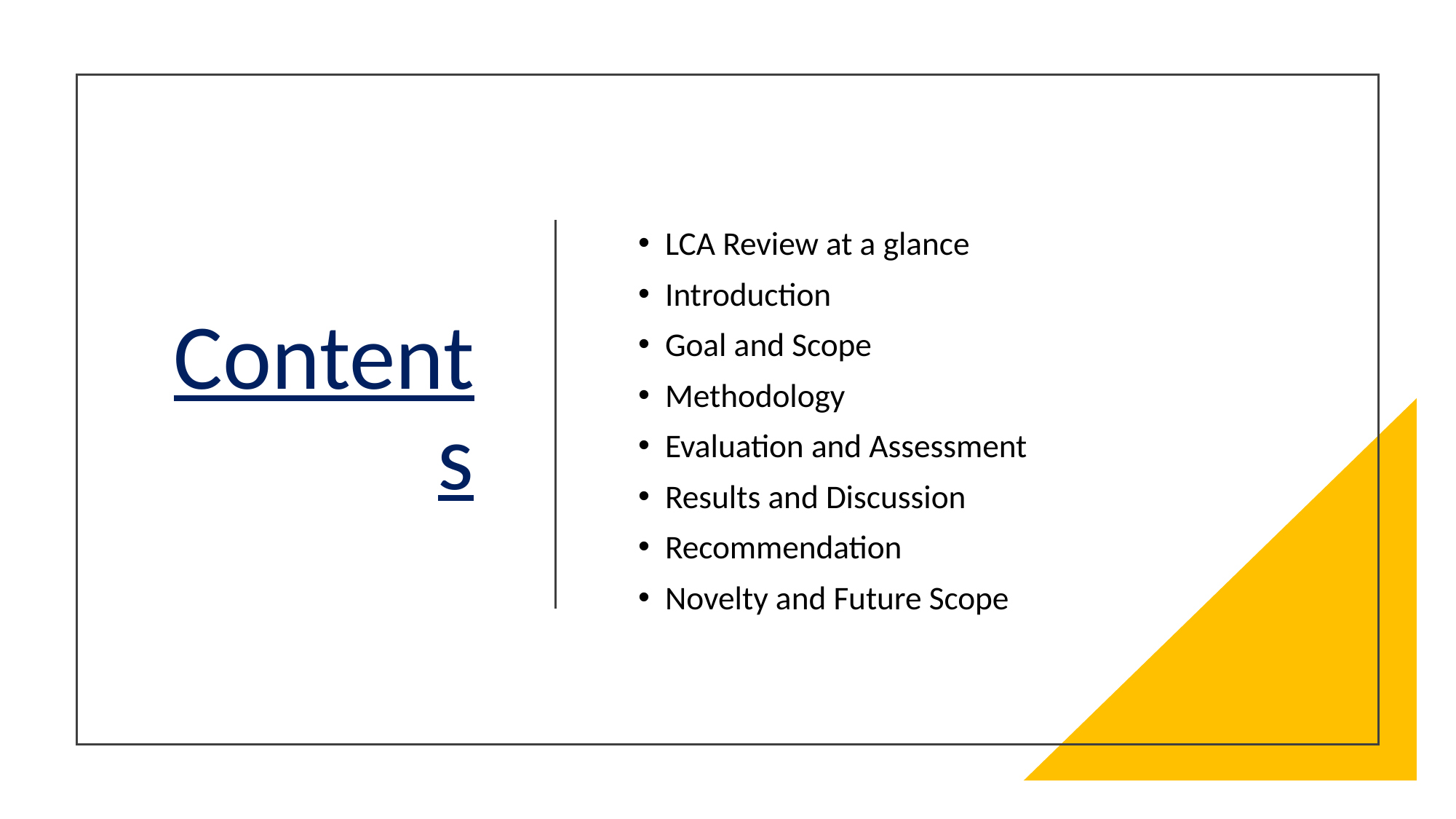

# Contents
LCA Review at a glance
Introduction
Goal and Scope
Methodology
Evaluation and Assessment
Results and Discussion
Recommendation
Novelty and Future Scope